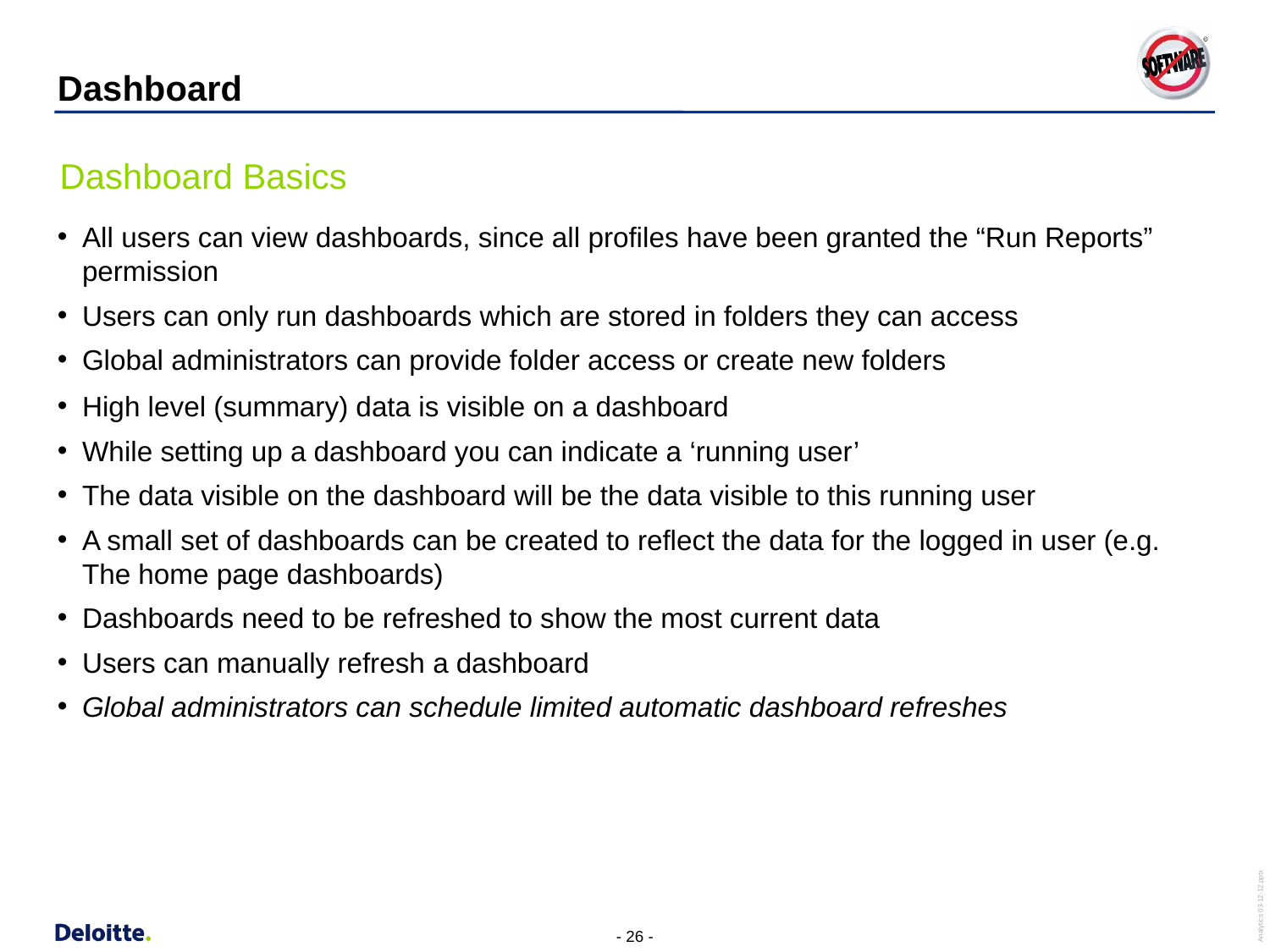

# Dashboard
Dashboard Basics
All users can view dashboards, since all profiles have been granted the “Run Reports” permission
Users can only run dashboards which are stored in folders they can access
Global administrators can provide folder access or create new folders
High level (summary) data is visible on a dashboard
While setting up a dashboard you can indicate a ‘running user’
The data visible on the dashboard will be the data visible to this running user
A small set of dashboards can be created to reflect the data for the logged in user (e.g. The home page dashboards)
Dashboards need to be refreshed to show the most current data
Users can manually refresh a dashboard
Global administrators can schedule limited automatic dashboard refreshes